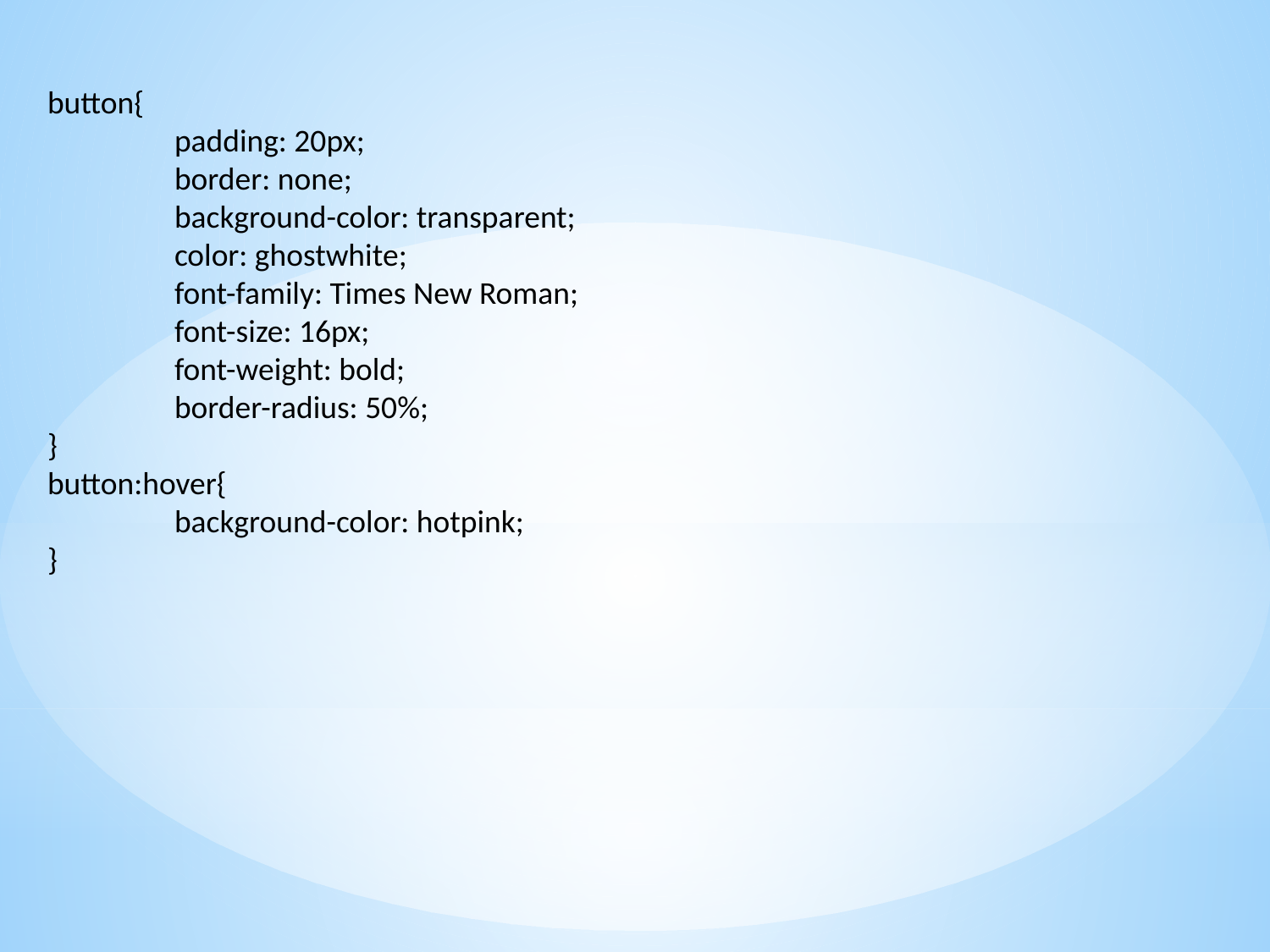

button{
	padding: 20px;
	border: none;
	background-color: transparent;
	color: ghostwhite;
	font-family: Times New Roman;
	font-size: 16px;
	font-weight: bold;
	border-radius: 50%;
}
button:hover{
	background-color: hotpink;
}